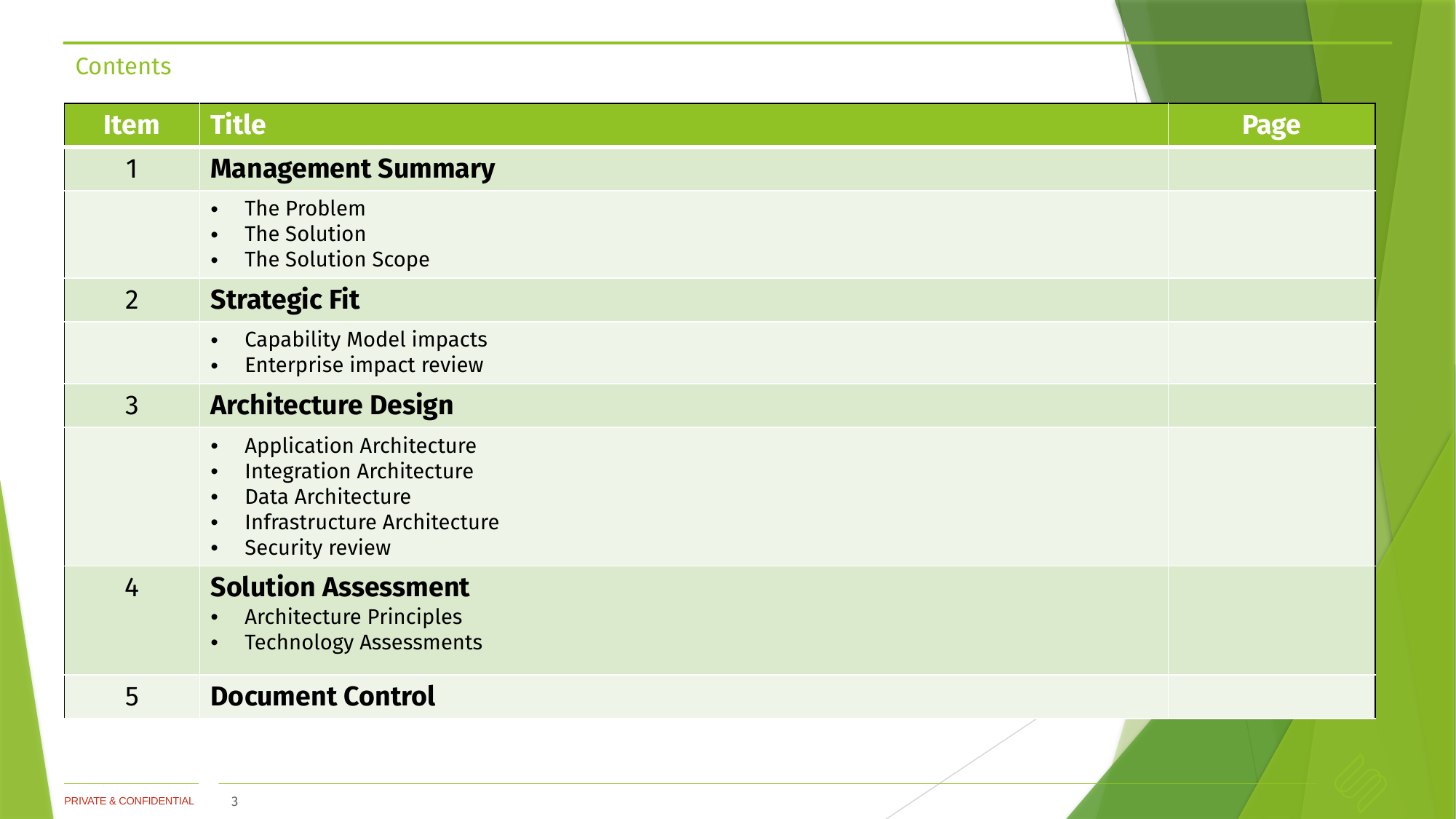

# Contents
| Item | Title | Page |
| --- | --- | --- |
| 1 | Management Summary |  |
|  | The Problem The Solution The Solution Scope |  |
| 2 | Strategic Fit |  |
|  | Capability Model impacts Enterprise impact review |  |
| 3 | Architecture Design |  |
|  | Application Architecture Integration Architecture Data Architecture Infrastructure Architecture Security review |  |
| 4 | Solution Assessment Architecture Principles Technology Assessments |  |
| 5 | Document Control |  |
3